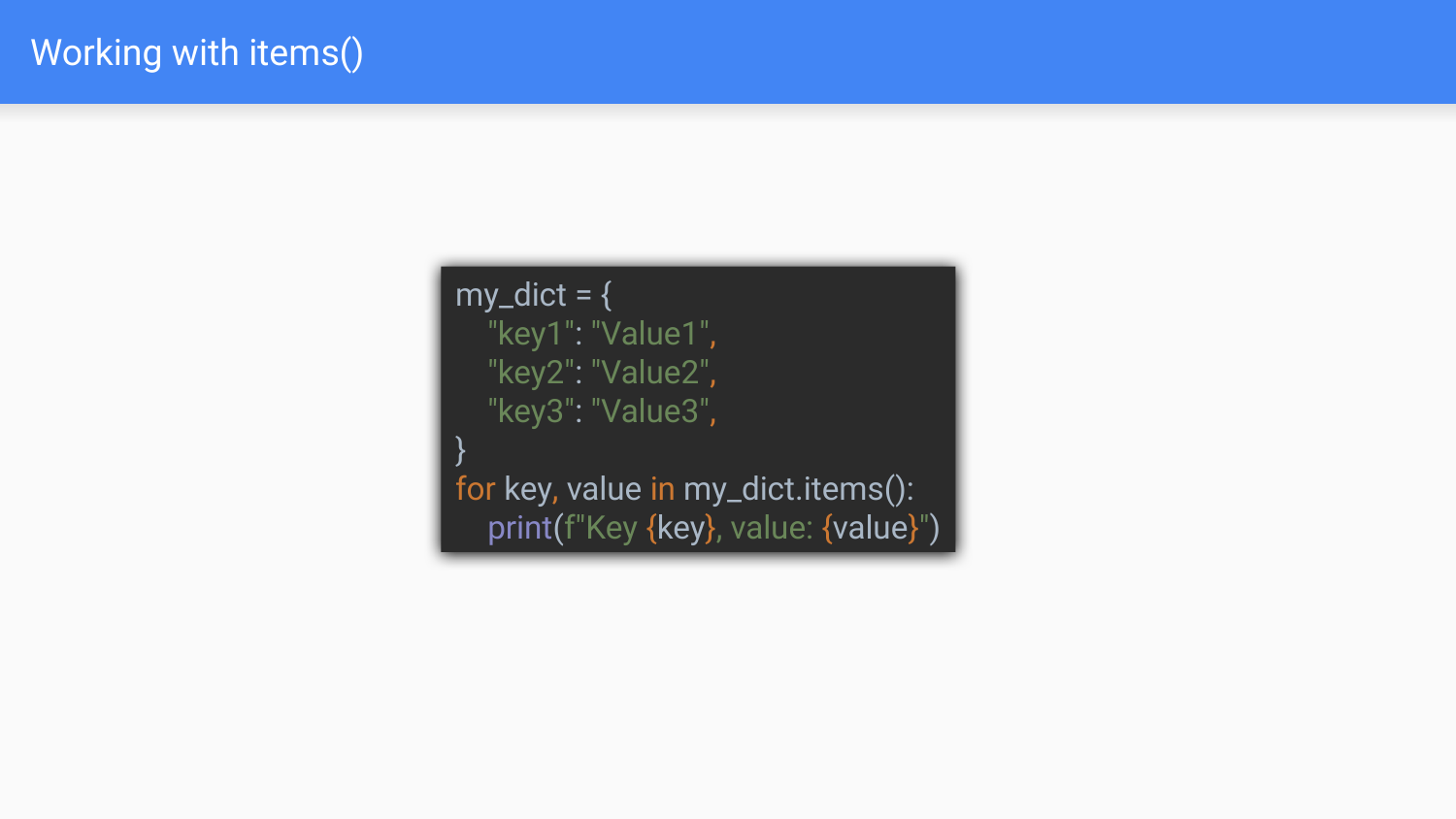

# Working with items()
my_dict = {
    "key1": "Value1",
    "key2": "Value2",
    "key3": "Value3",
}
for key, value in my_dict.items():
    print(f"Key {key}, value: {value}")